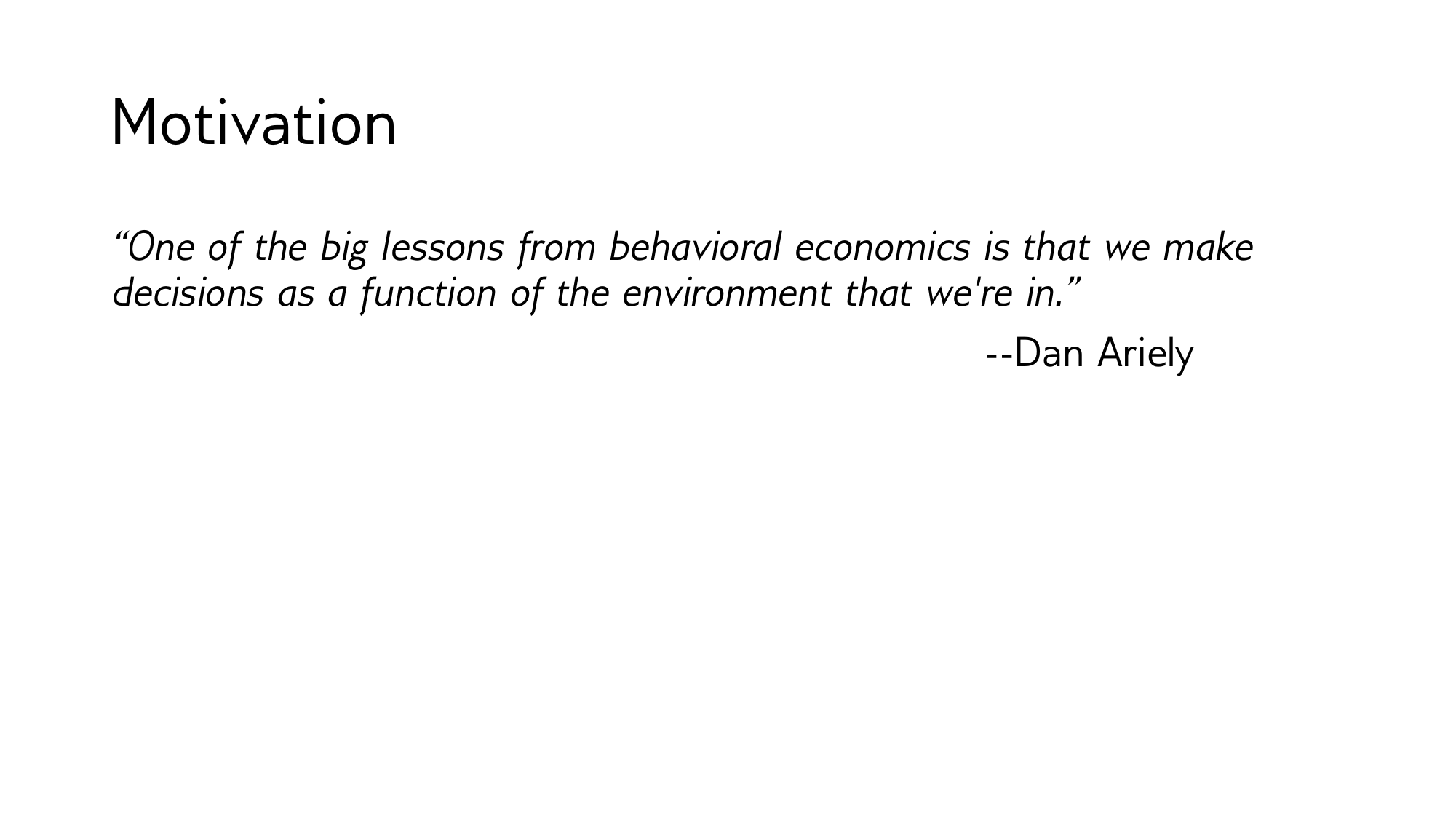

# Motivation
“One of the big lessons from behavioral economics is that we make decisions as a function of the environment that we're in.”
								--Dan Ariely